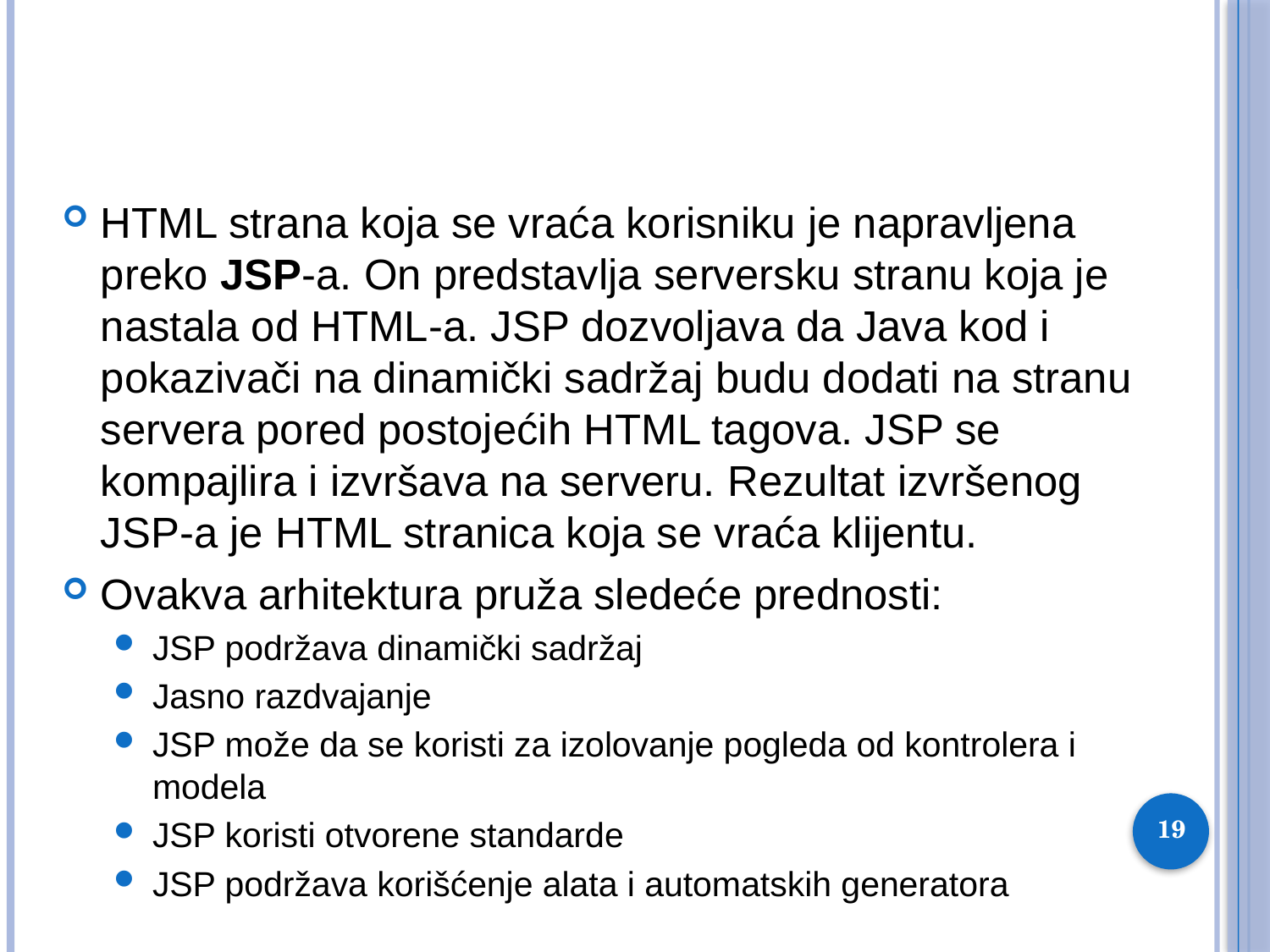

#
HTML strana koja se vraća korisniku je napravljena preko JSP-a. On predstavlja serversku stranu koja je nastala od HTML-a. JSP dozvoljava da Java kod i pokazivači na dinamički sadržaj budu dodati na stranu servera pored postojećih HTML tagova. JSP se kompajlira i izvršava na serveru. Rezultat izvršenog JSP-a je HTML stranica koja se vraća klijentu.
Ovakva arhitektura pruža sledeće prednosti:
JSP podržava dinamički sadržaj
Jasno razdvajanje
JSP može da se koristi za izolovanje pogleda od kontrolera i modela
JSP koristi otvorene standarde
JSP podržava korišćenje alata i automatskih generatora
19